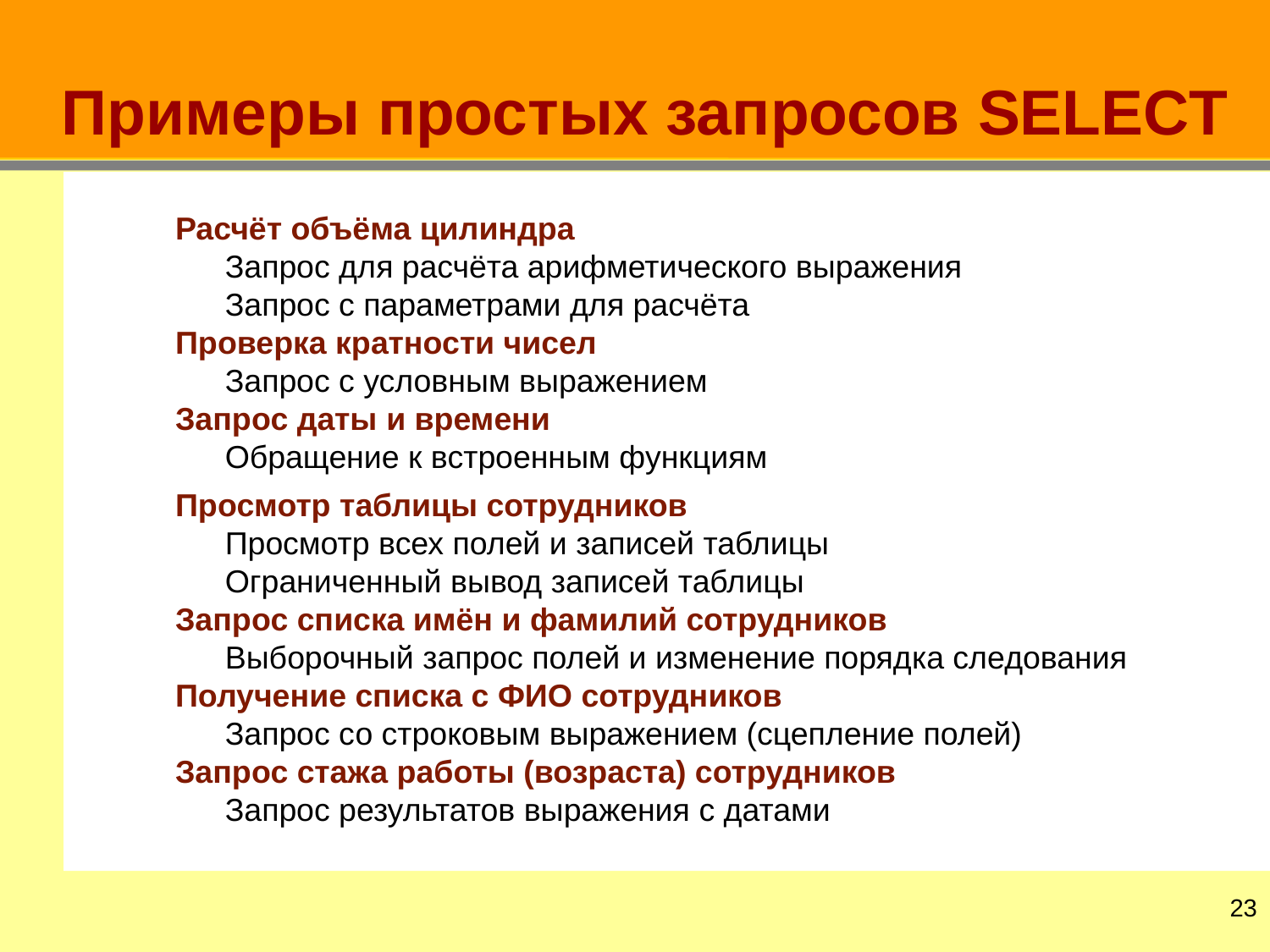

# Примеры простых запросов SELECT

Расчёт объёма цилиндра
Запрос для расчёта арифметического выражения
Запрос с параметрами для расчёта
Проверка кратности чисел
Запрос с условным выражением
Запрос даты и времени
Обращение к встроенным функциям
Просмотр таблицы сотрудников
Просмотр всех полей и записей таблицы
Ограниченный вывод записей таблицы
Запрос списка имён и фамилий сотрудников
Выборочный запрос полей и изменение порядка следования
Получение списка с ФИО сотрудников
Запрос со строковым выражением (сцепление полей)
Запрос стажа работы (возраста) сотрудников
Запрос результатов выражения с датами
23